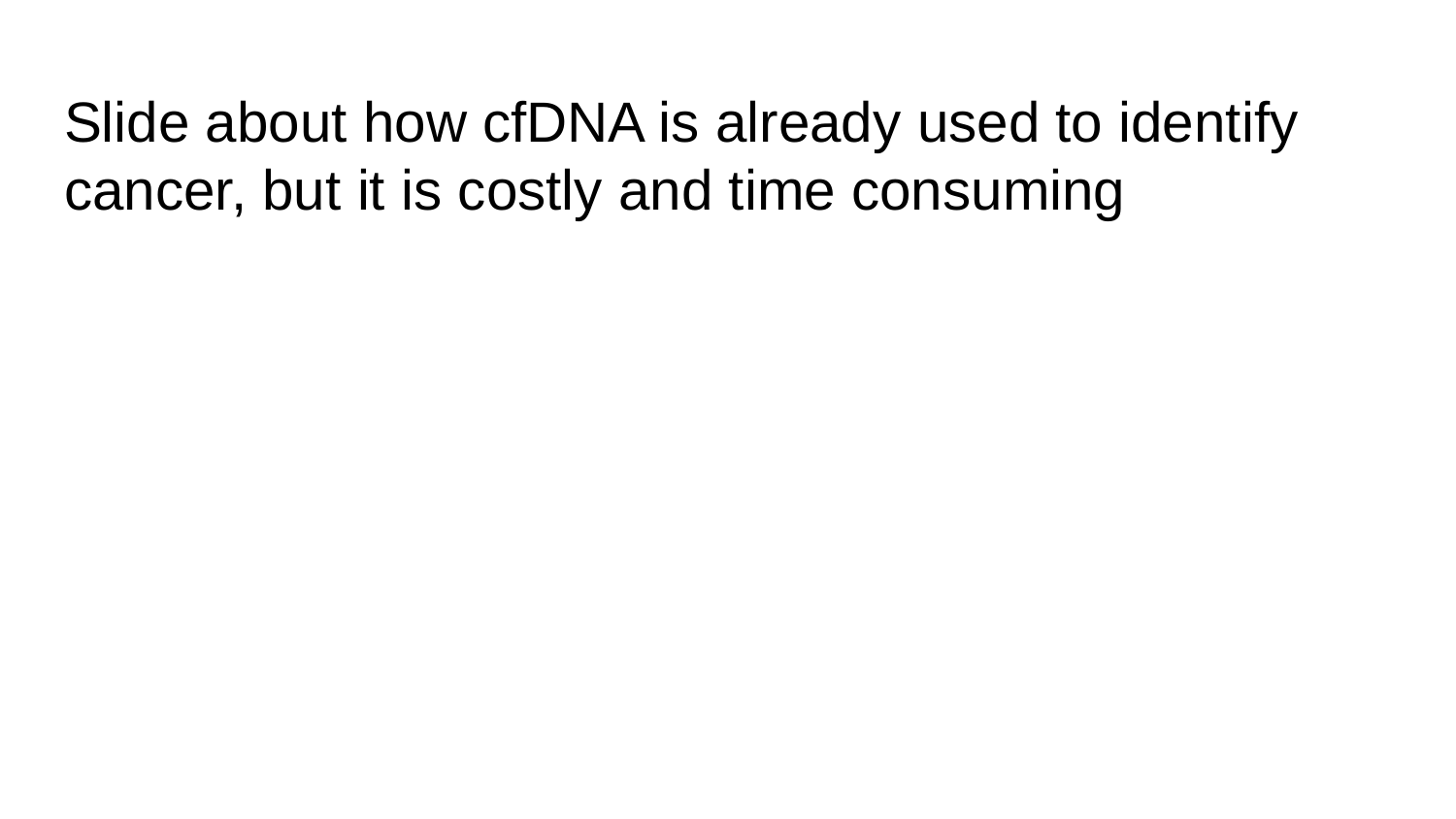

# Slide about how cfDNA is already used to identify cancer, but it is costly and time consuming